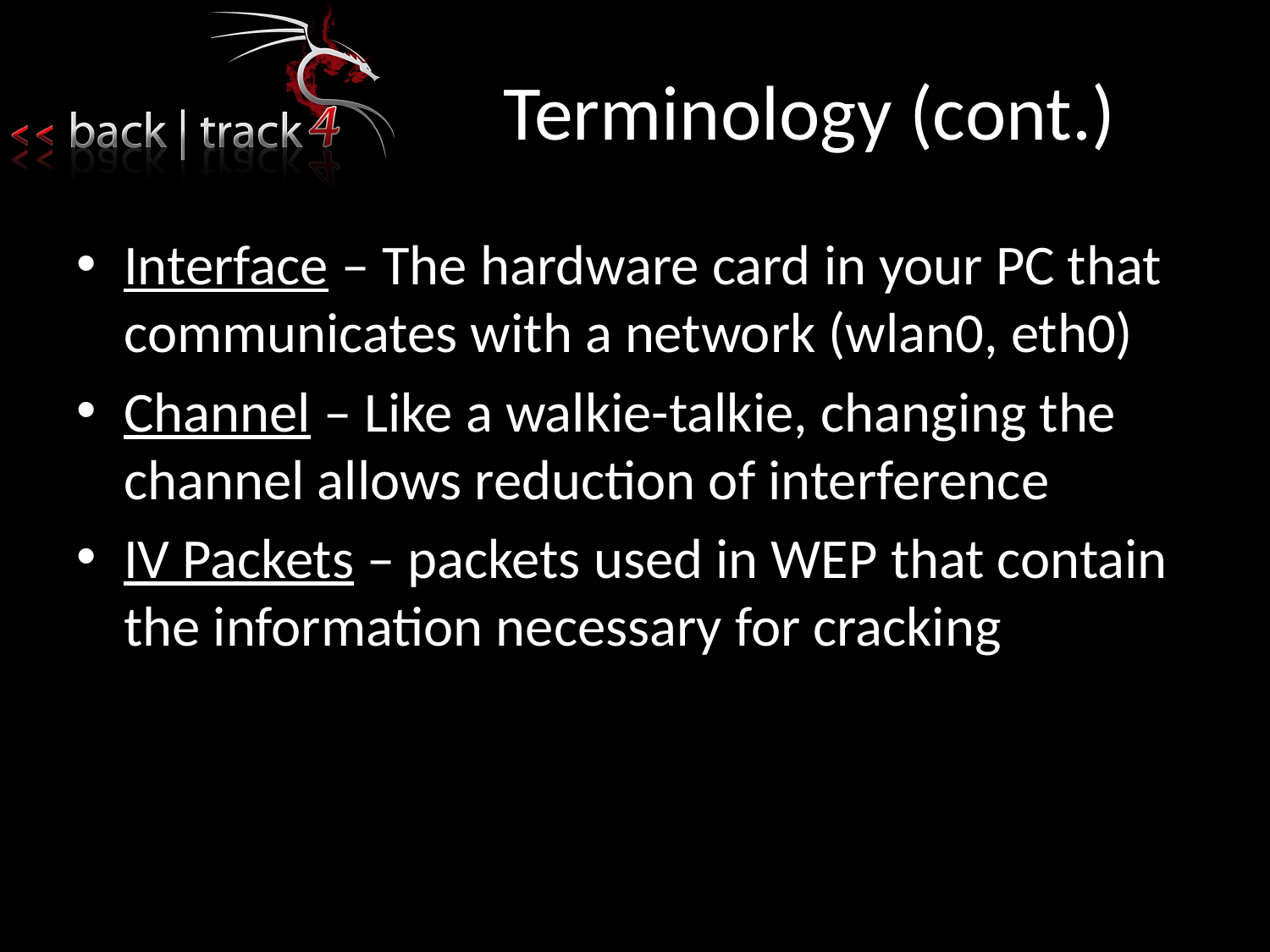

# Terminology (cont.)
Interface – The hardware card in your PC that communicates with a network (wlan0, eth0)
Channel – Like a walkie-talkie, changing the channel allows reduction of interference
IV Packets – packets used in WEP that contain the information necessary for cracking